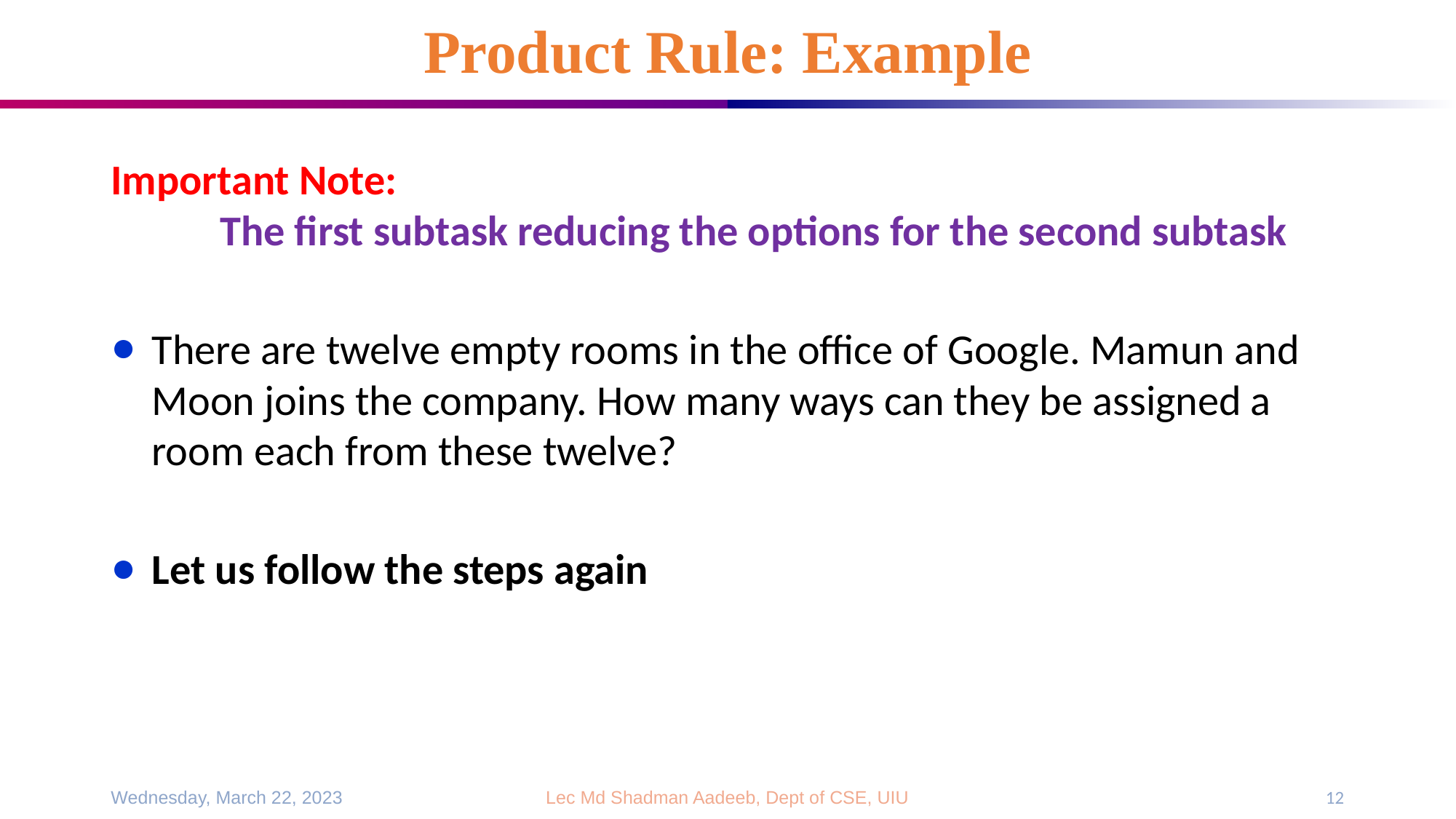

# Product Rule: Example
Important Note:
	The first subtask reducing the options for the second subtask

There are twelve empty rooms in the office of Google. Mamun and Moon joins the company. How many ways can they be assigned a room each from these twelve?

Let us follow the steps again
Wednesday, March 22, 2023
Lec Md Shadman Aadeeb, Dept of CSE, UIU
12